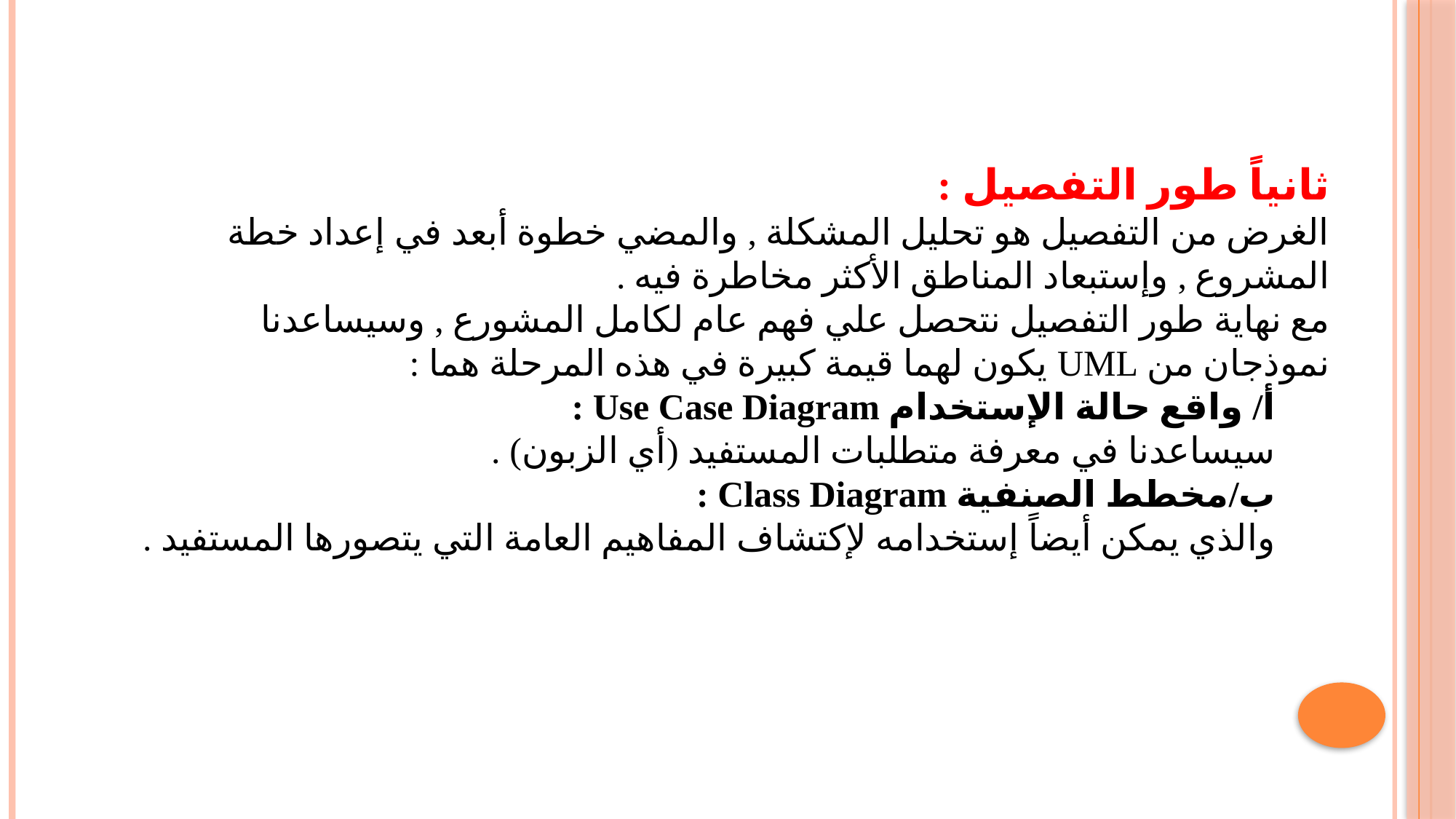

ثانياً طور التفصيل :
الغرض من التفصيل هو تحليل المشكلة , والمضي خطوة أبعد في إعداد خطة المشروع , وإستبعاد المناطق الأكثر مخاطرة فيه .
مع نهاية طور التفصيل نتحصل علي فهم عام لكامل المشورع , وسيساعدنا نموذجان من UML يكون لهما قيمة كبيرة في هذه المرحلة هما :
أ/ واقع حالة الإستخدام Use Case Diagram :
	سيساعدنا في معرفة متطلبات المستفيد (أي الزبون) .
ب/مخطط الصنفية Class Diagram :
	والذي يمكن أيضاً إستخدامه لإكتشاف المفاهيم العامة التي يتصورها المستفيد .